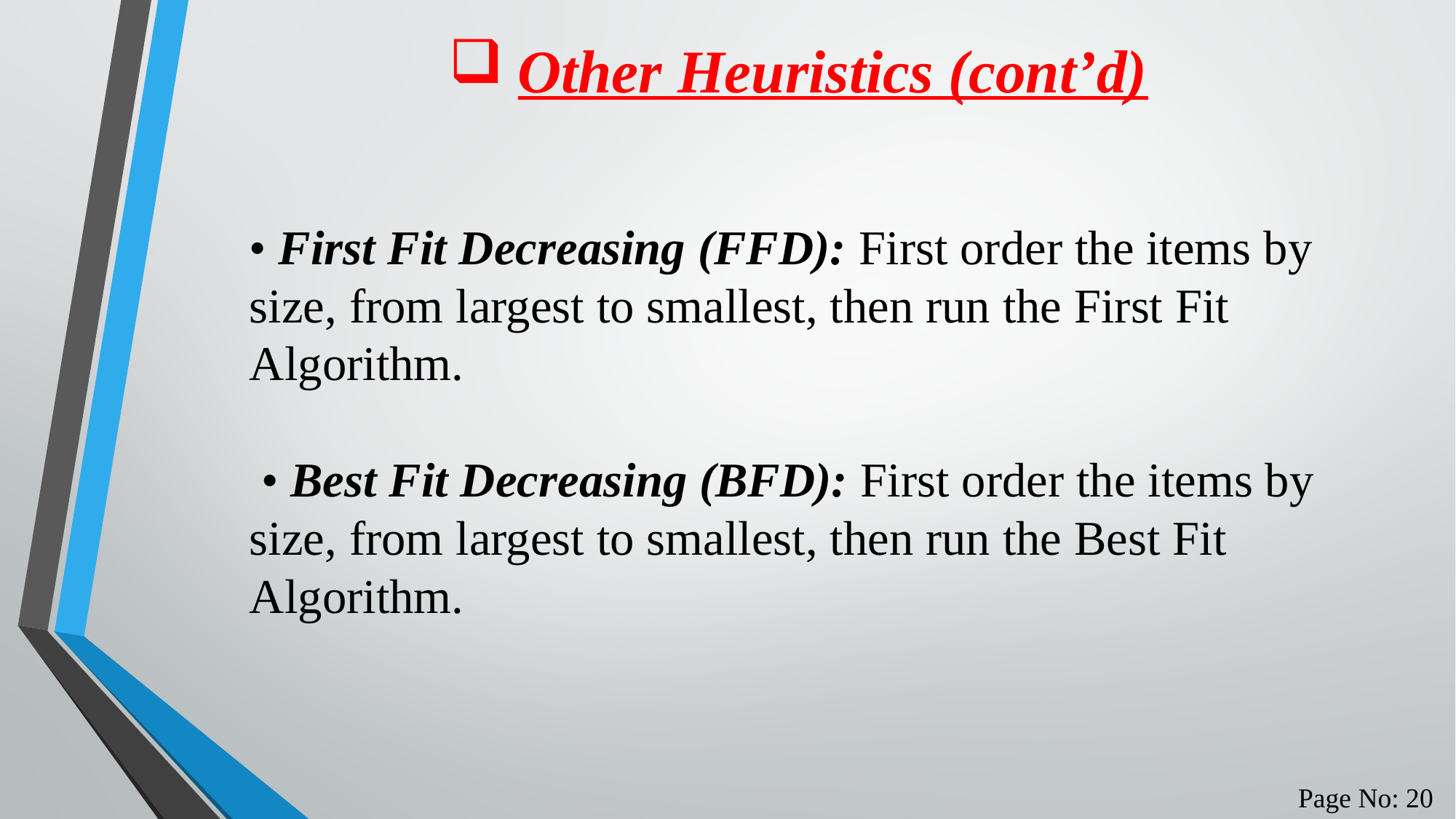

Other Heuristics (cont’d)
• First Fit Decreasing (FFD): First order the items by size, from largest to smallest, then run the First Fit Algorithm.

 • Best Fit Decreasing (BFD): First order the items by size, from largest to smallest, then run the Best Fit Algorithm.
Page No: 20